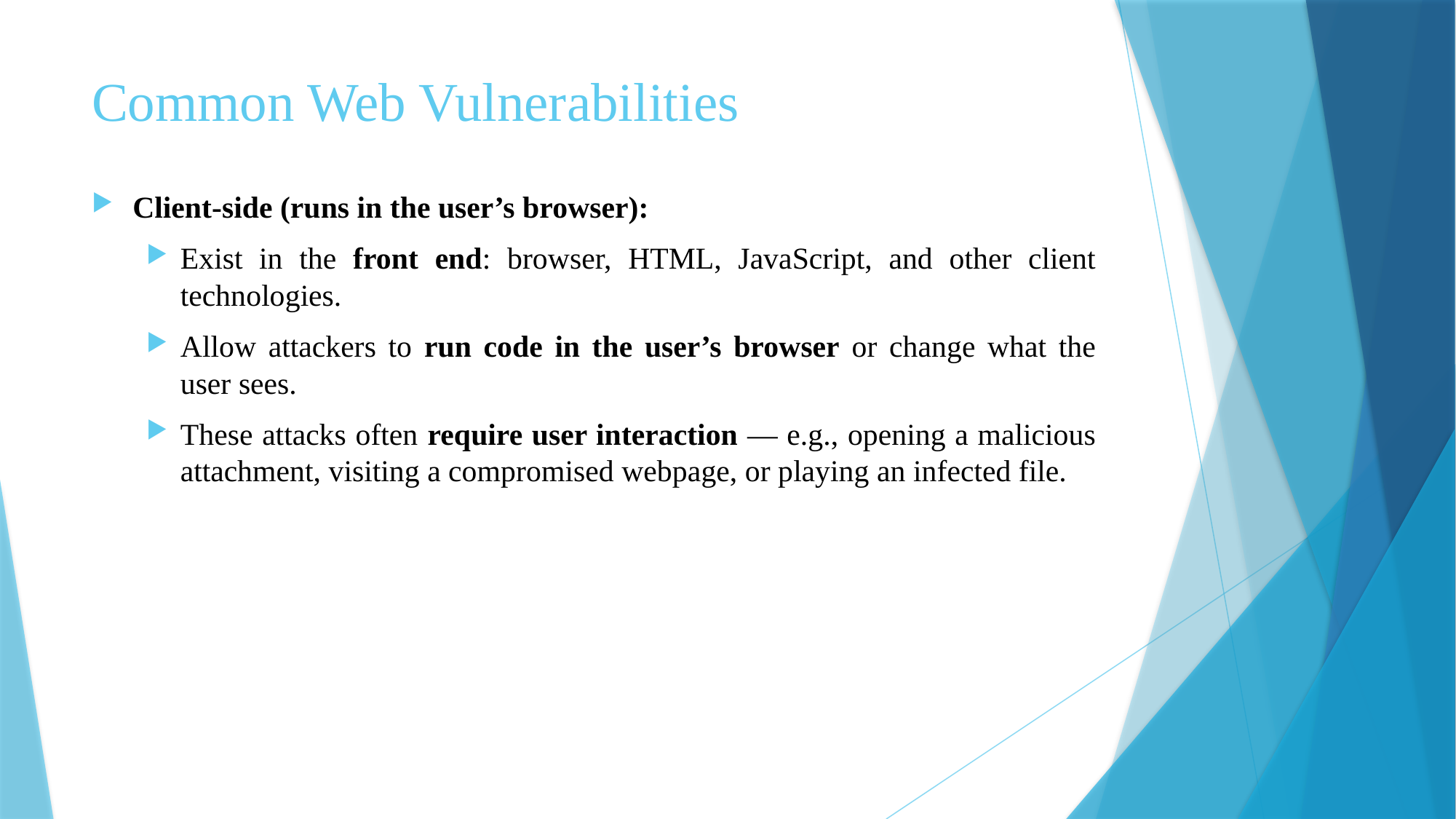

# Common Web Vulnerabilities
Client-side (runs in the user’s browser):
Exist in the front end: browser, HTML, JavaScript, and other client technologies.
Allow attackers to run code in the user’s browser or change what the user sees.
These attacks often require user interaction — e.g., opening a malicious attachment, visiting a compromised webpage, or playing an infected file.